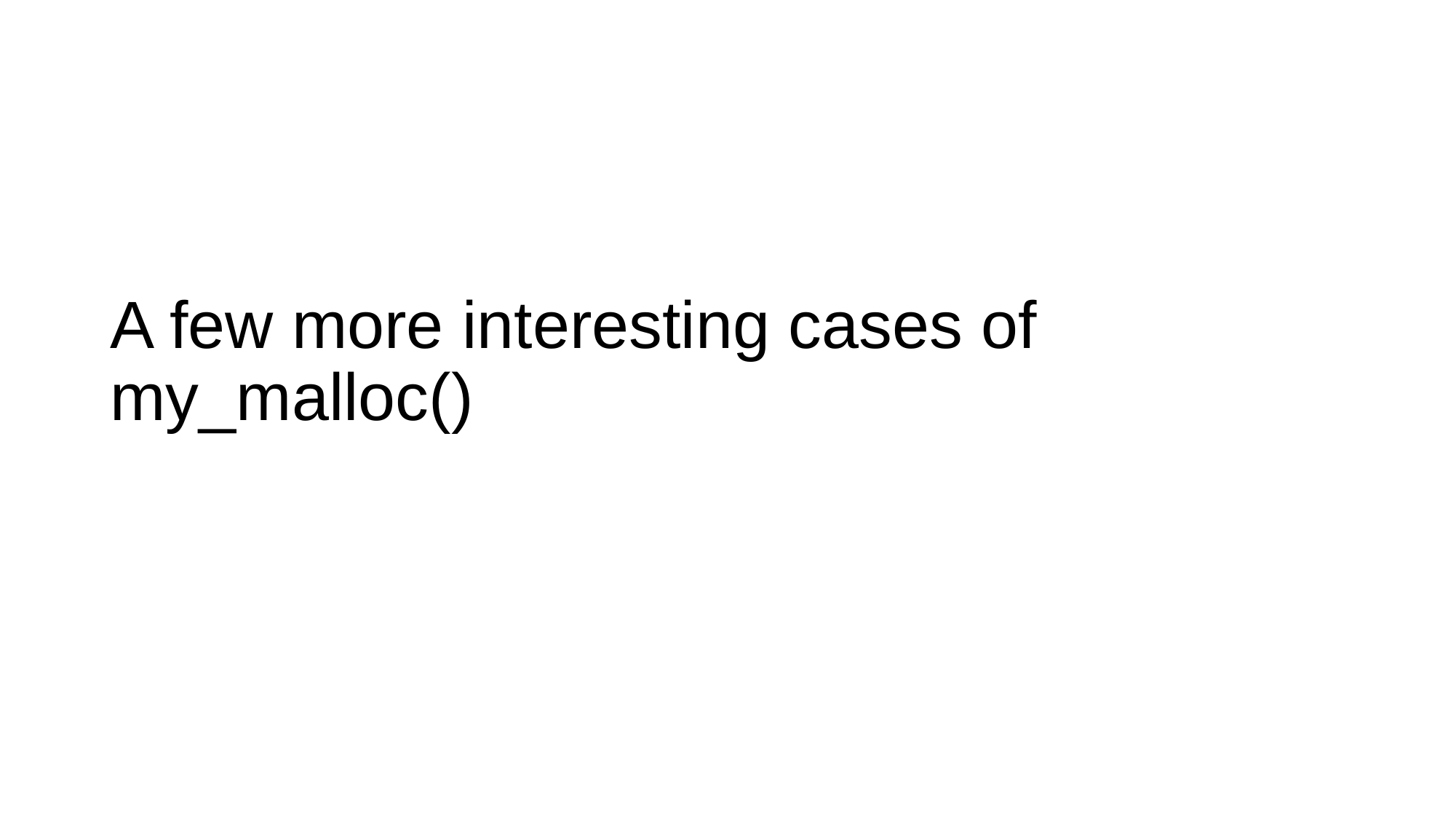

A few more interesting cases of my_malloc()